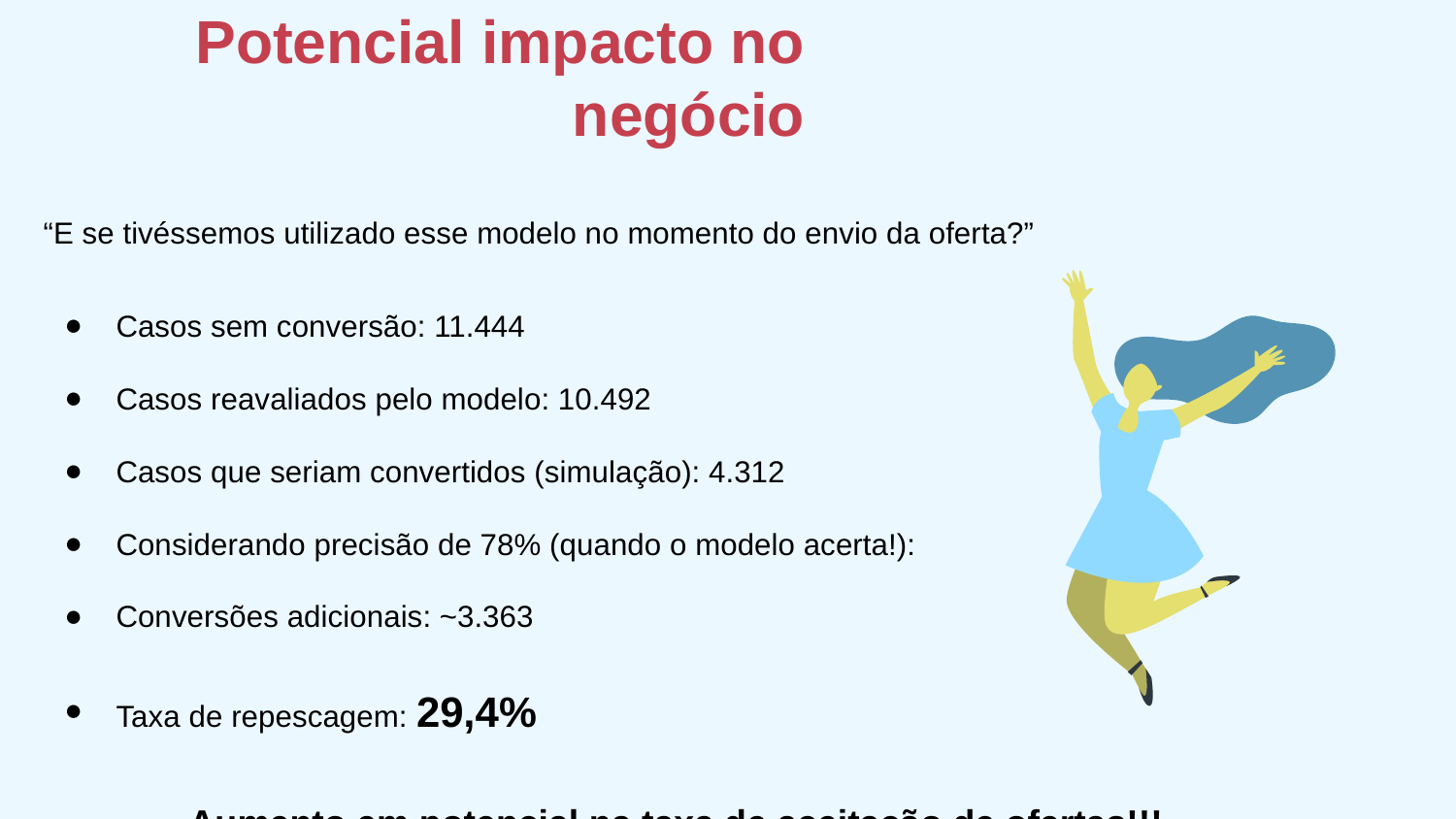

# Potencial impacto no negócio
“E se tivéssemos utilizado esse modelo no momento do envio da oferta?”
Casos sem conversão: 11.444
Casos reavaliados pelo modelo: 10.492
Casos que seriam convertidos (simulação): 4.312
Considerando precisão de 78% (quando o modelo acerta!):
Conversões adicionais: ~3.363
Taxa de repescagem: 29,4%
Aumento em potencial na taxa de aceitação de ofertas!!!